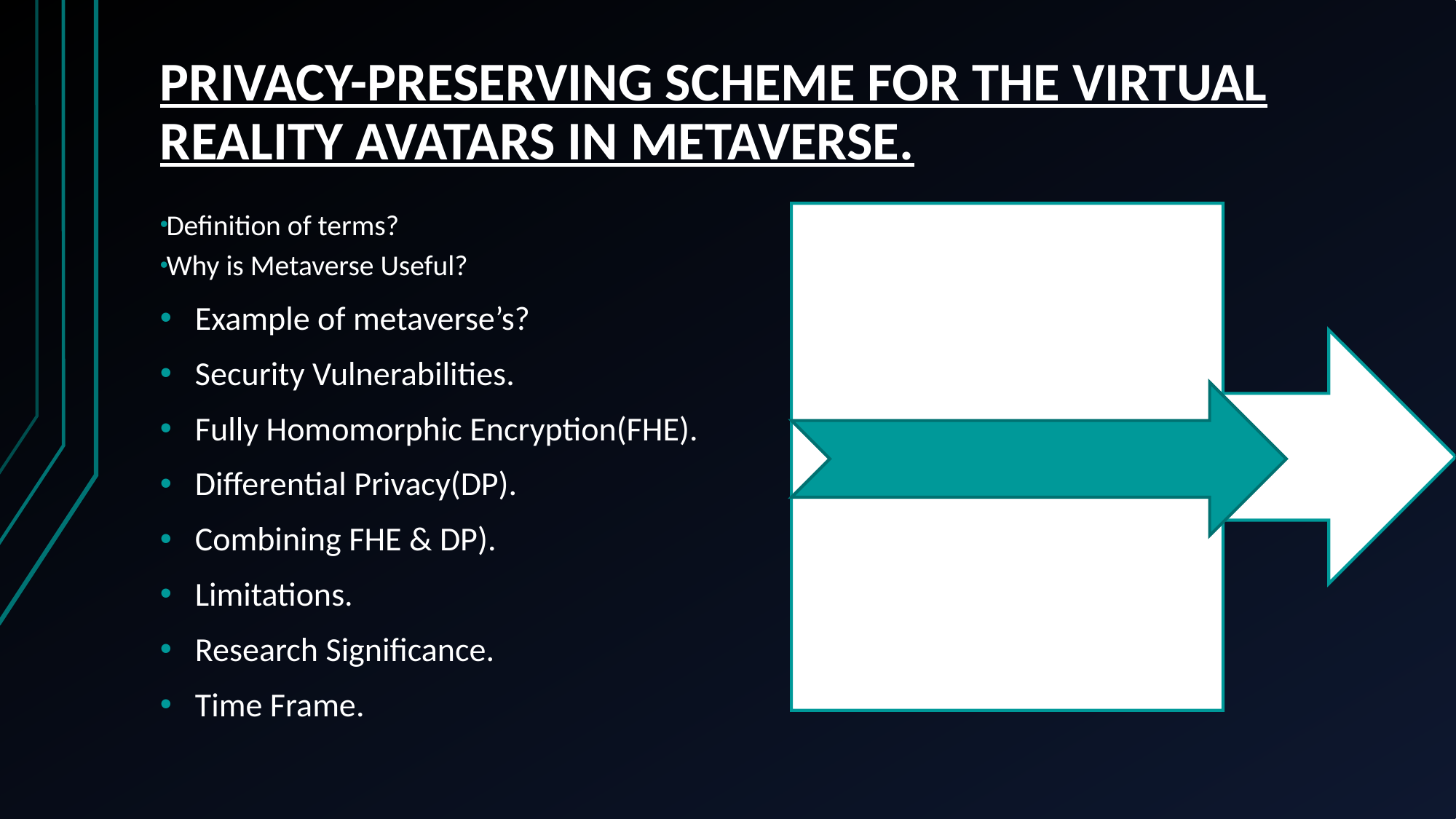

# PRIVACY-PRESERVING SCHEME FOR THE VIRTUAL REALITY AVATARS IN METAVERSE.
Definition of terms?
Why is Metaverse Useful?
Example of metaverse’s?
Security Vulnerabilities.
Fully Homomorphic Encryption(FHE).
Differential Privacy(DP).
Combining FHE & DP).
Limitations.
Research Significance.
Time Frame.